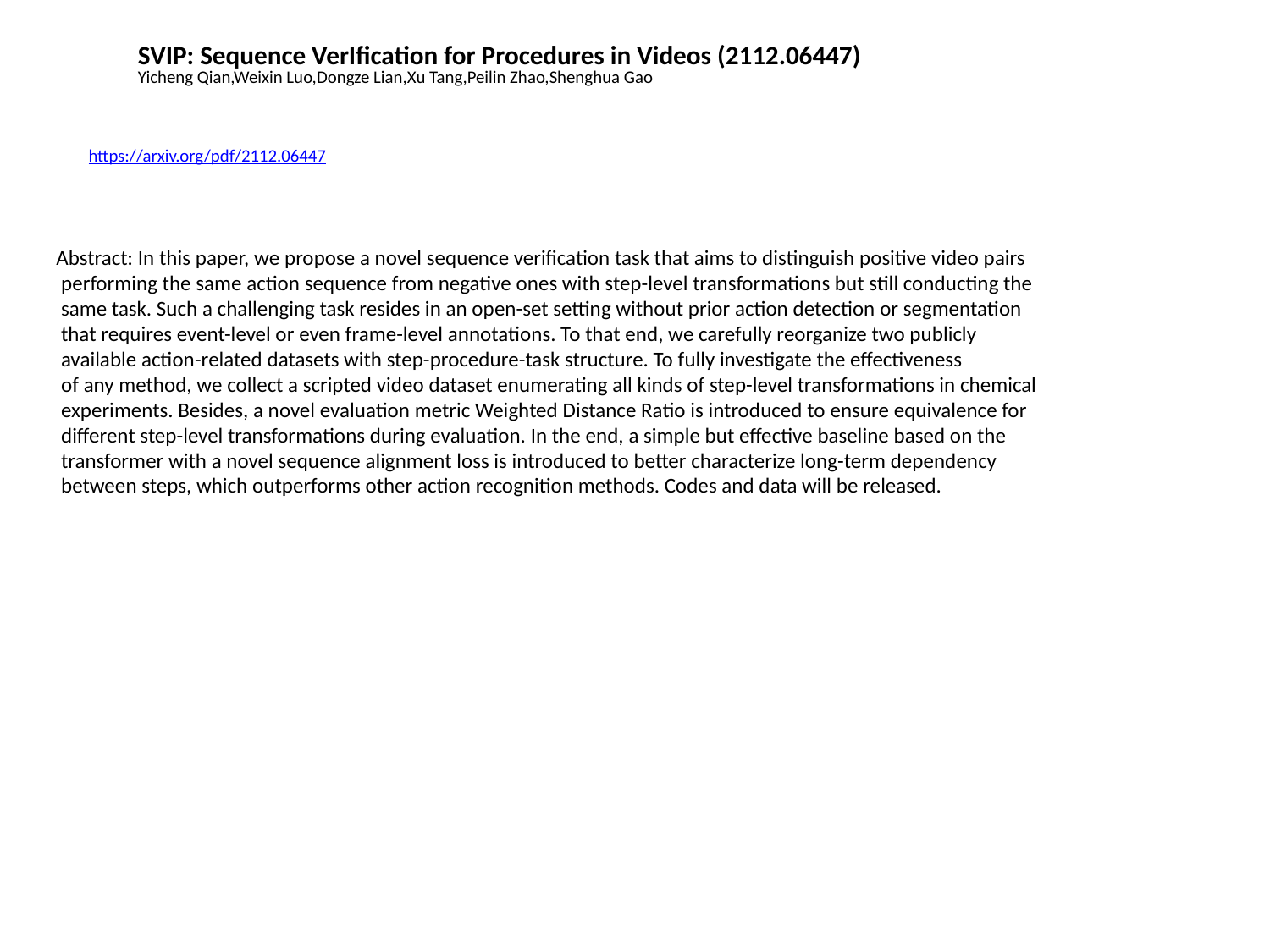

SVIP: Sequence VerIfication for Procedures in Videos (2112.06447)
Yicheng Qian,Weixin Luo,Dongze Lian,Xu Tang,Peilin Zhao,Shenghua Gao

https://arxiv.org/pdf/2112.06447

Abstract: In this paper, we propose a novel sequence verification task that aims to distinguish positive video pairs
 performing the same action sequence from negative ones with step-level transformations but still conducting the
 same task. Such a challenging task resides in an open-set setting without prior action detection or segmentation
 that requires event-level or even frame-level annotations. To that end, we carefully reorganize two publicly
 available action-related datasets with step-procedure-task structure. To fully investigate the effectiveness
 of any method, we collect a scripted video dataset enumerating all kinds of step-level transformations in chemical
 experiments. Besides, a novel evaluation metric Weighted Distance Ratio is introduced to ensure equivalence for
 different step-level transformations during evaluation. In the end, a simple but effective baseline based on the
 transformer with a novel sequence alignment loss is introduced to better characterize long-term dependency
 between steps, which outperforms other action recognition methods. Codes and data will be released.